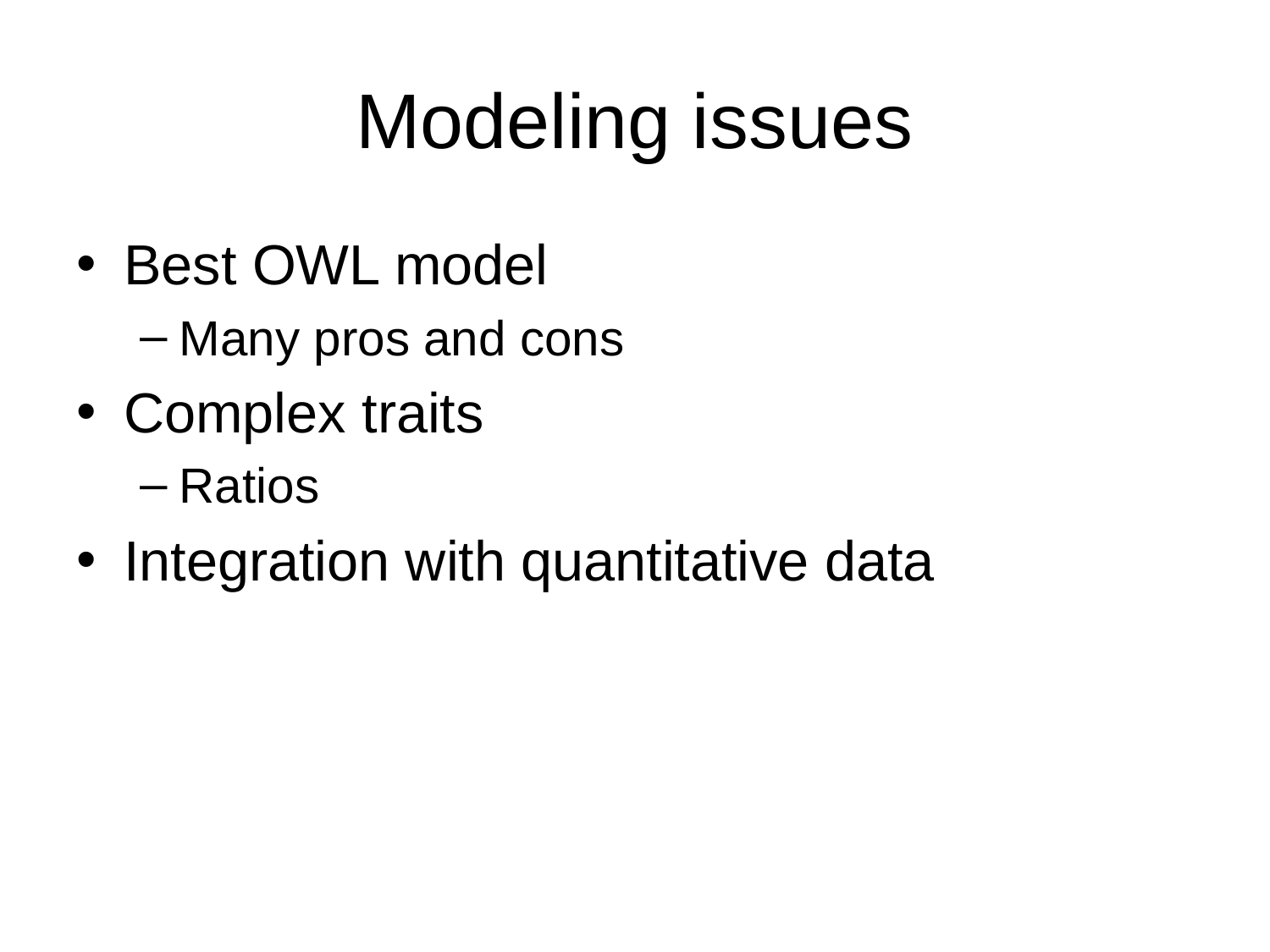

# Modeling issues
Best OWL model
Many pros and cons
Complex traits
Ratios
Integration with quantitative data